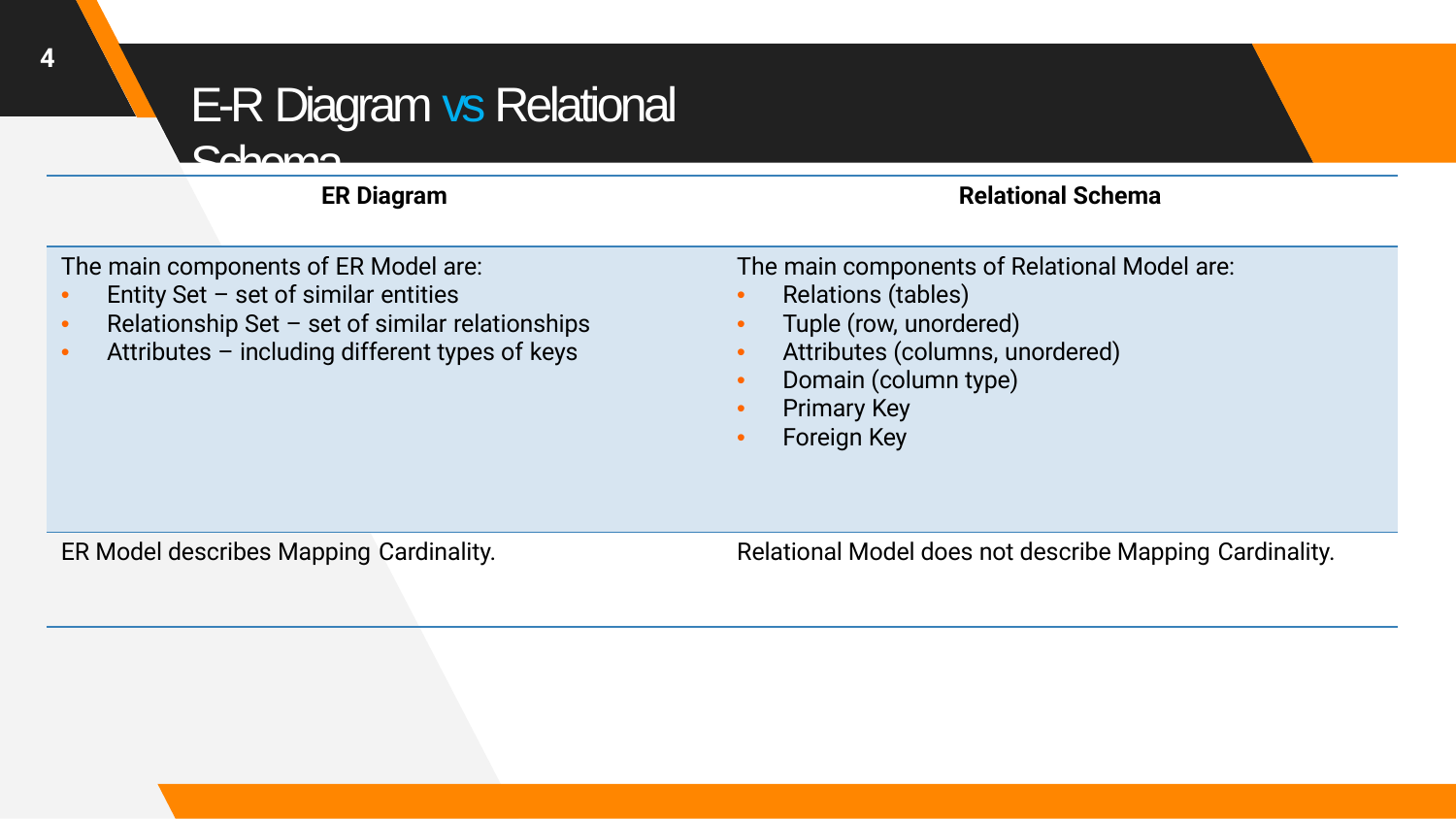

4
# E-R Diagram vs Relational Schema
| ER Diagram | Relational Schema |
| --- | --- |
| The main components of ER Model are: Entity Set – set of similar entities Relationship Set – set of similar relationships Attributes – including different types of keys | The main components of Relational Model are: Relations (tables) Tuple (row, unordered) Attributes (columns, unordered) Domain (column type) Primary Key Foreign Key |
| ER Model describes Mapping Cardinality. | Relational Model does not describe Mapping Cardinality. |